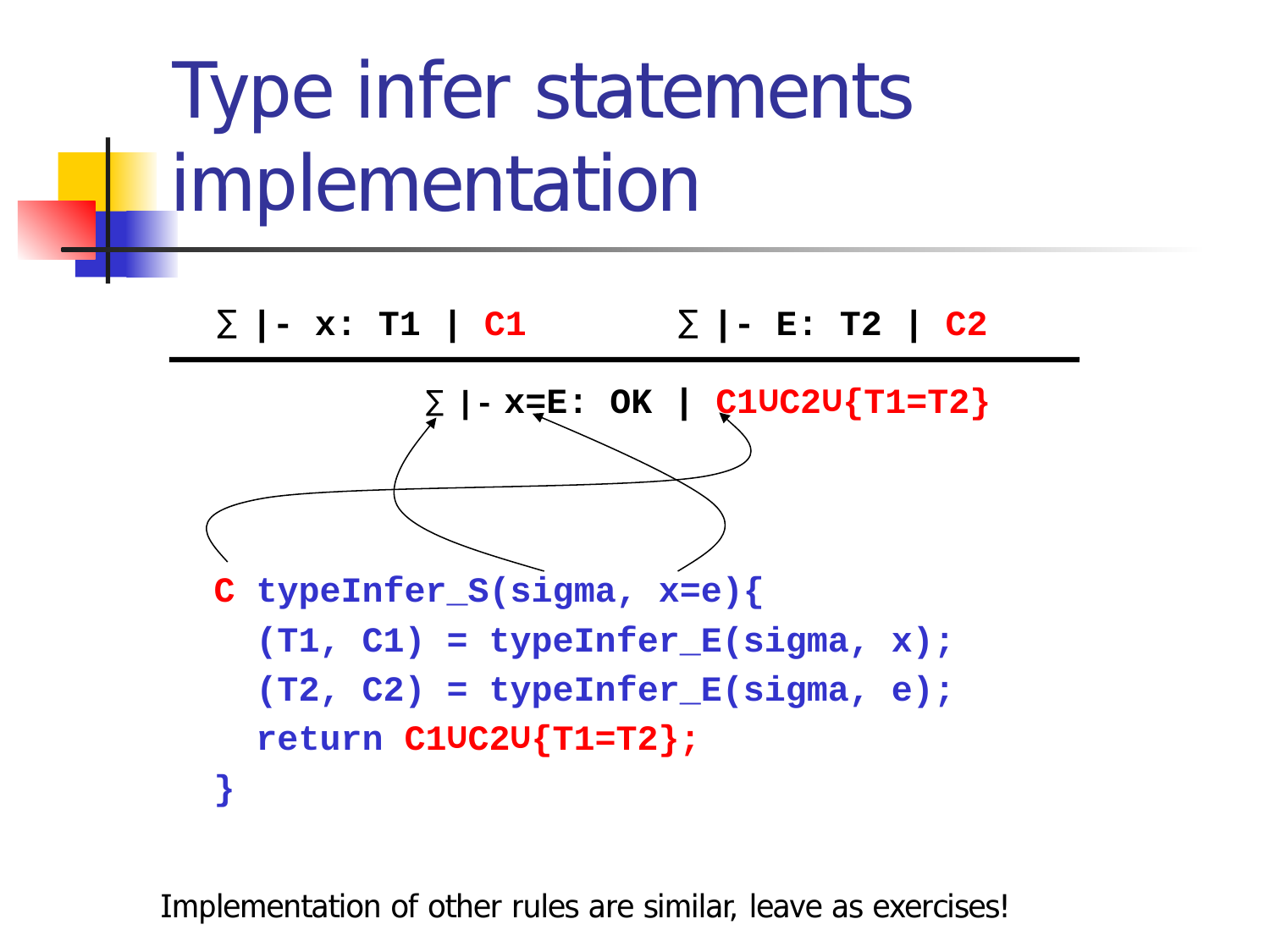

# Type infer statements implementation
∑ |- x: T1 | C1
∑ |- E: T2 | C2

∑ |- x=E: OK | C1∪C2∪{T1=T2}

C typeInfer_S(sigma, x=e){
  (T1, C1) = typeInfer_E(sigma, x);
  (T2, C2) = typeInfer_E(sigma, e);
  return C1∪C2∪{T1=T2};
}
Implementation of other rules are similar, leave as exercises!